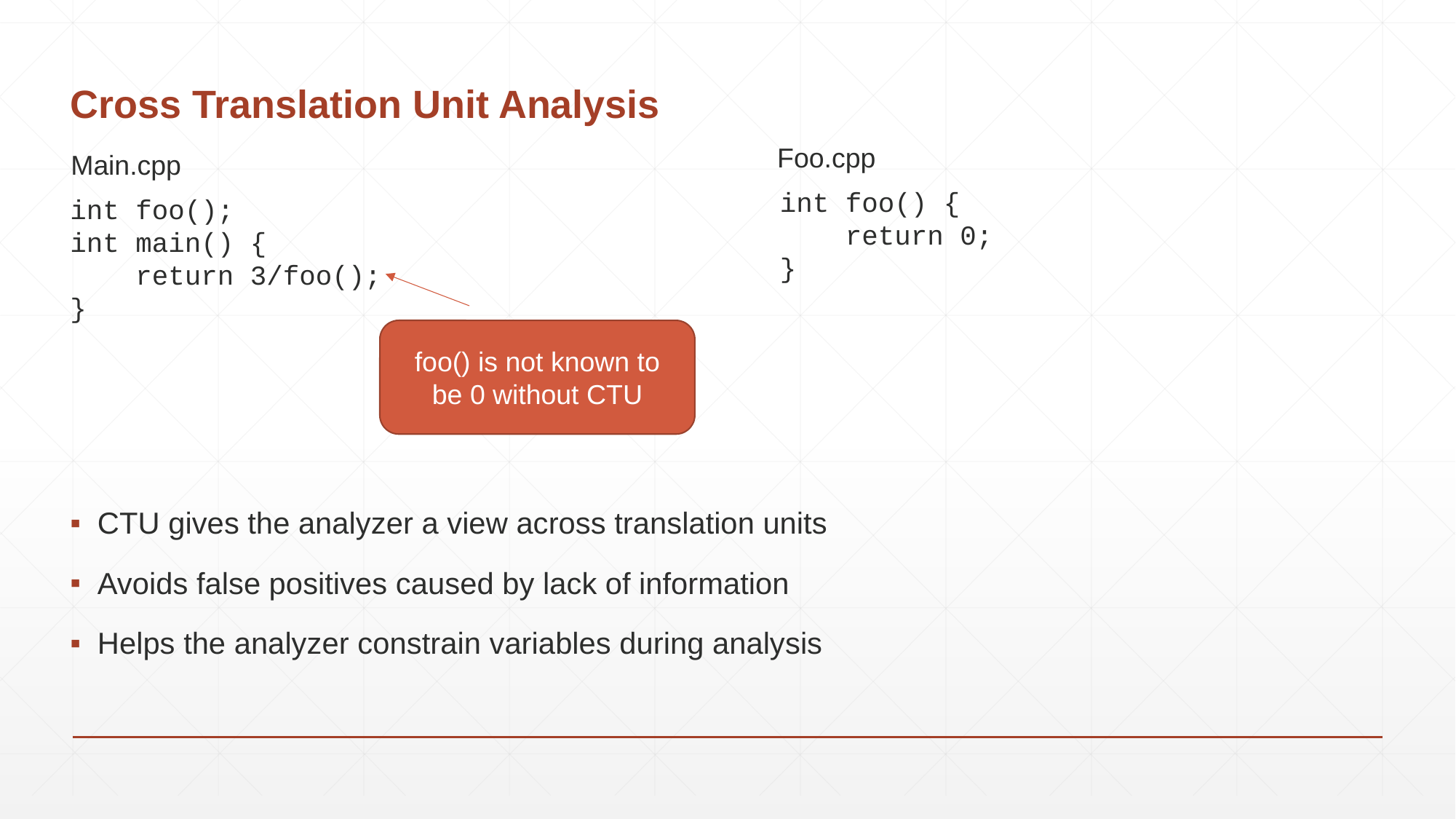

# Cross Translation Unit Analysis
Foo.cpp
Main.cpp
int foo() {
    return 0;
}

int foo();
int main() {
    return 3/foo();
}

foo() is not known to be 0 without CTU
CTU gives the analyzer a view across translation units
Avoids false positives caused by lack of information
Helps the analyzer constrain variables during analysis